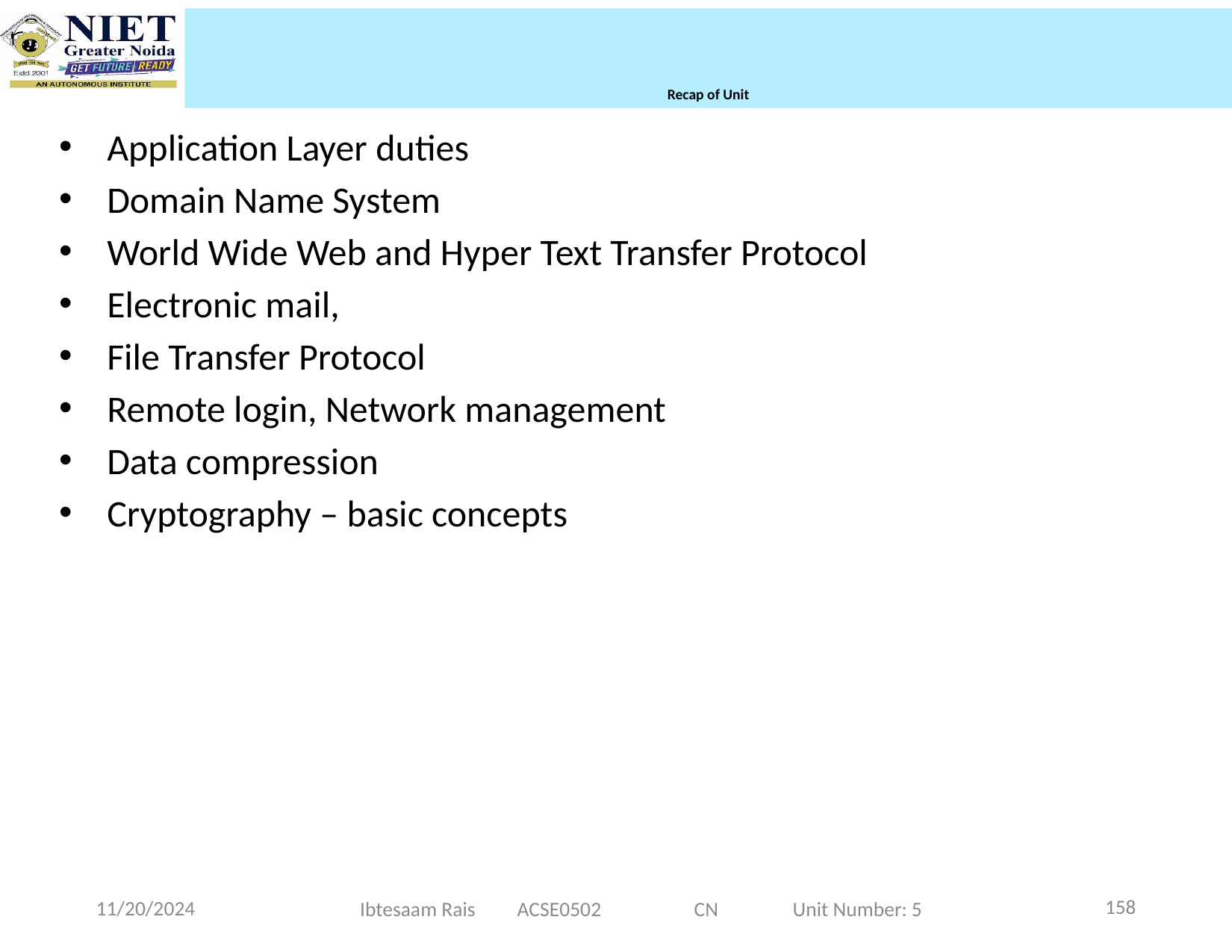

# Recap of Unit
Application Layer duties
Domain Name System
World Wide Web and Hyper Text Transfer Protocol
Electronic mail,
File Transfer Protocol
Remote login, Network management
Data compression
Cryptography – basic concepts
158
11/20/2024
Ibtesaam Rais         ACSE0502                    CN                Unit Number: 5